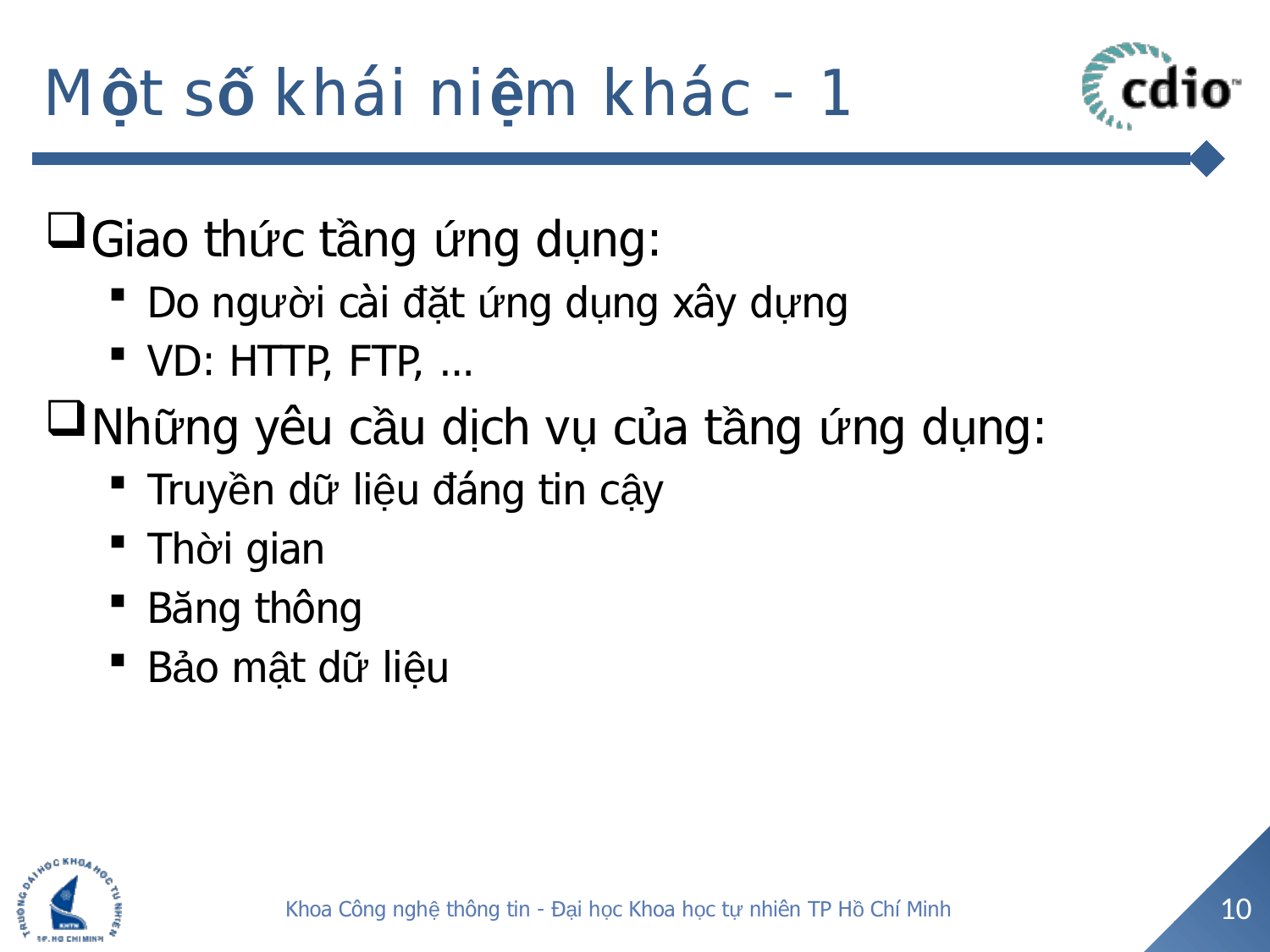

# Một số khái niệm khác - 1
Giao thức tầng ứng dụng:
Do người cài đặt ứng dụng xây dựng
VD: HTTP, FTP, …
Những yêu cầu dịch vụ của tầng ứng dụng:
Truyền dữ liệu đáng tin cậy
Thời gian
Băng thông
Bảo mật dữ liệu
10
Khoa Công nghệ thông tin - Đại học Khoa học tự nhiên TP Hồ Chí Minh